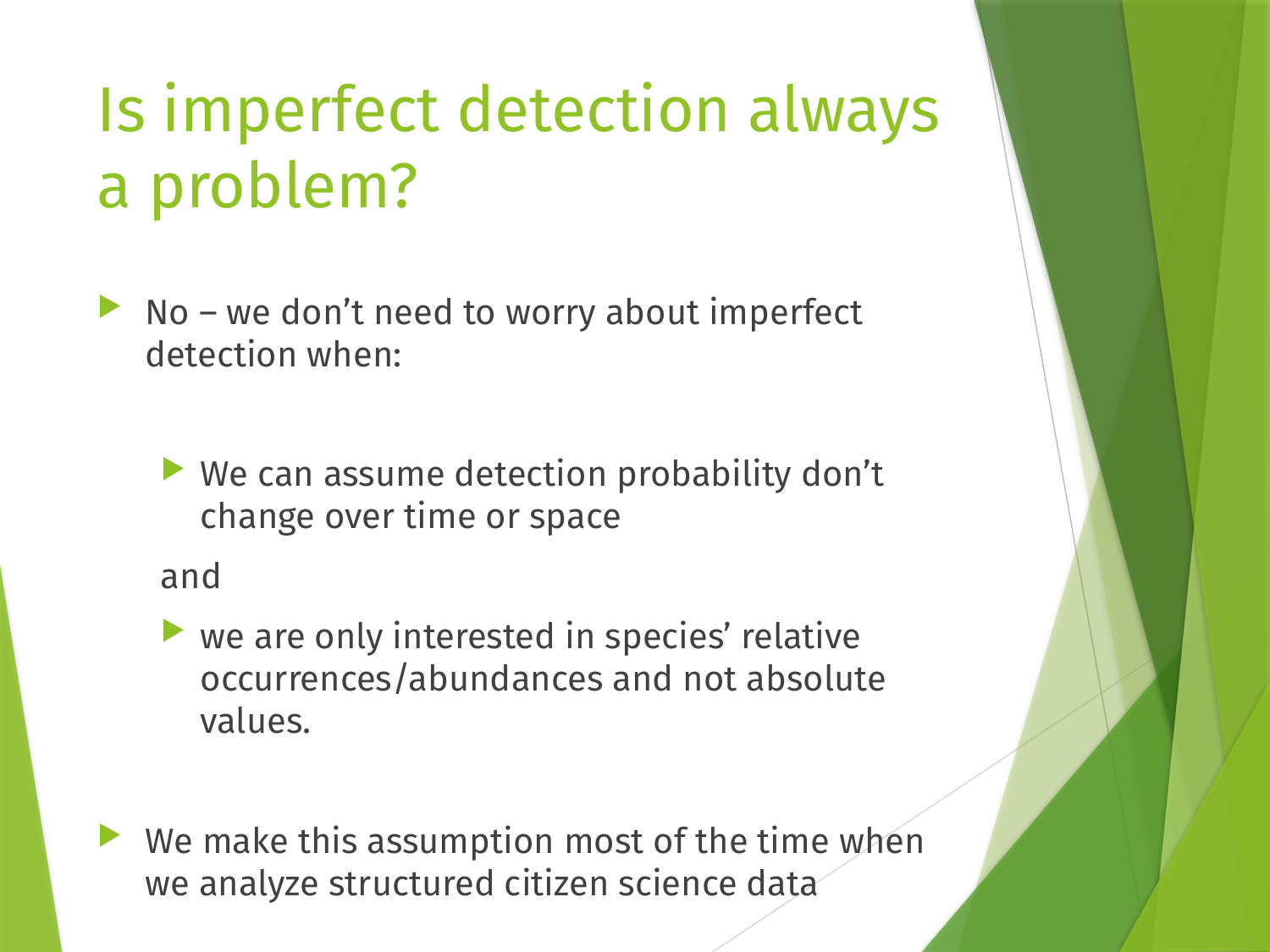

# Is imperfect detection always a problem?
No – we don’t need to worry about imperfect detection when:

We can assume detection probability don’t change over time or space
and
we are only interested in species’ relative occurrences/abundances and not absolute values.

We make this assumption most of the time when we analyze structured citizen science data